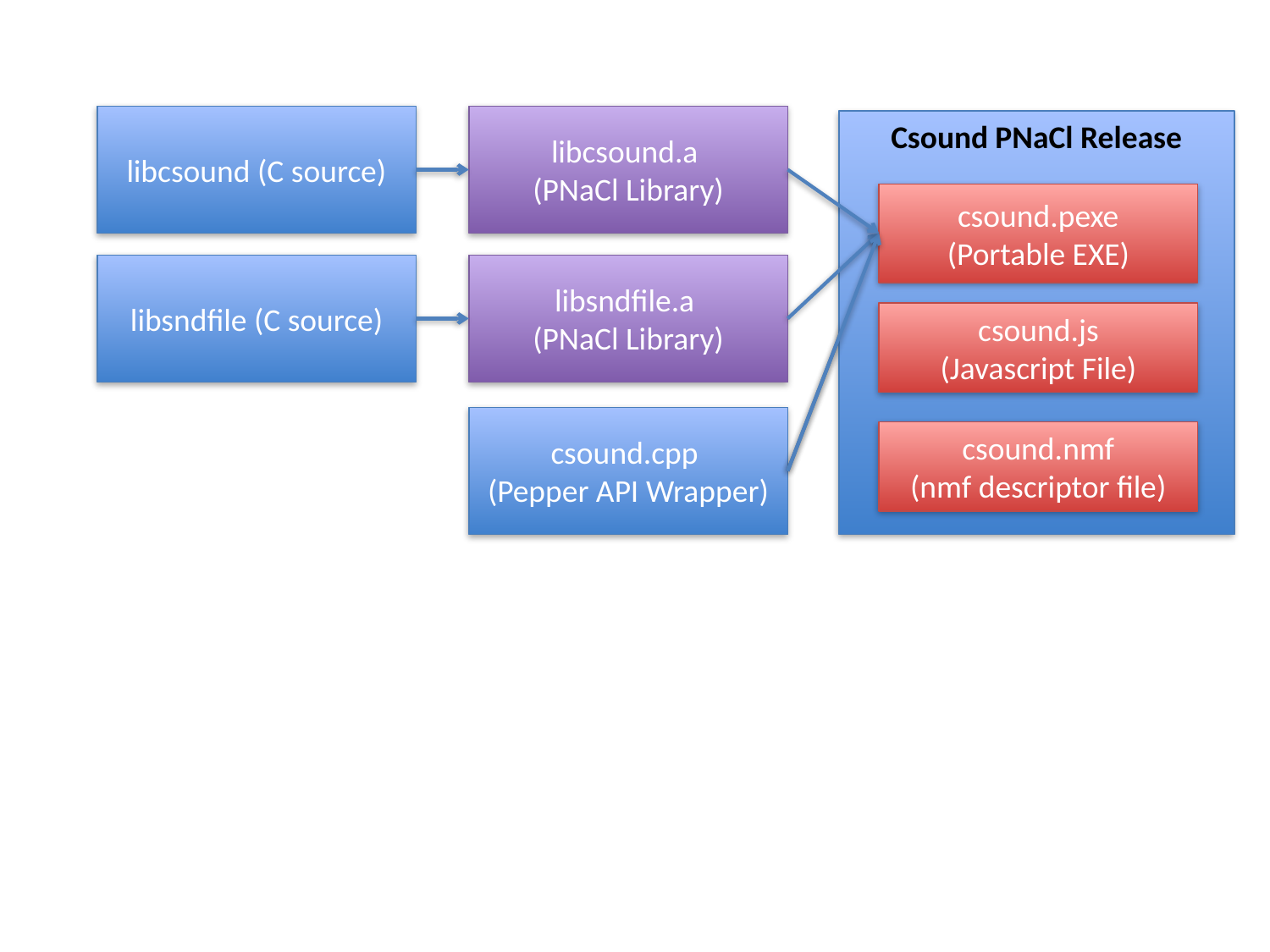

libcsound (C source)
libcsound.a
(PNaCl Library)
Csound PNaCl Release
csound.pexe
(Portable EXE)
libsndfile (C source)
libsndfile.a
(PNaCl Library)
csound.js
(Javascript File)
csound.cpp
(Pepper API Wrapper)
csound.nmf
(nmf descriptor file)